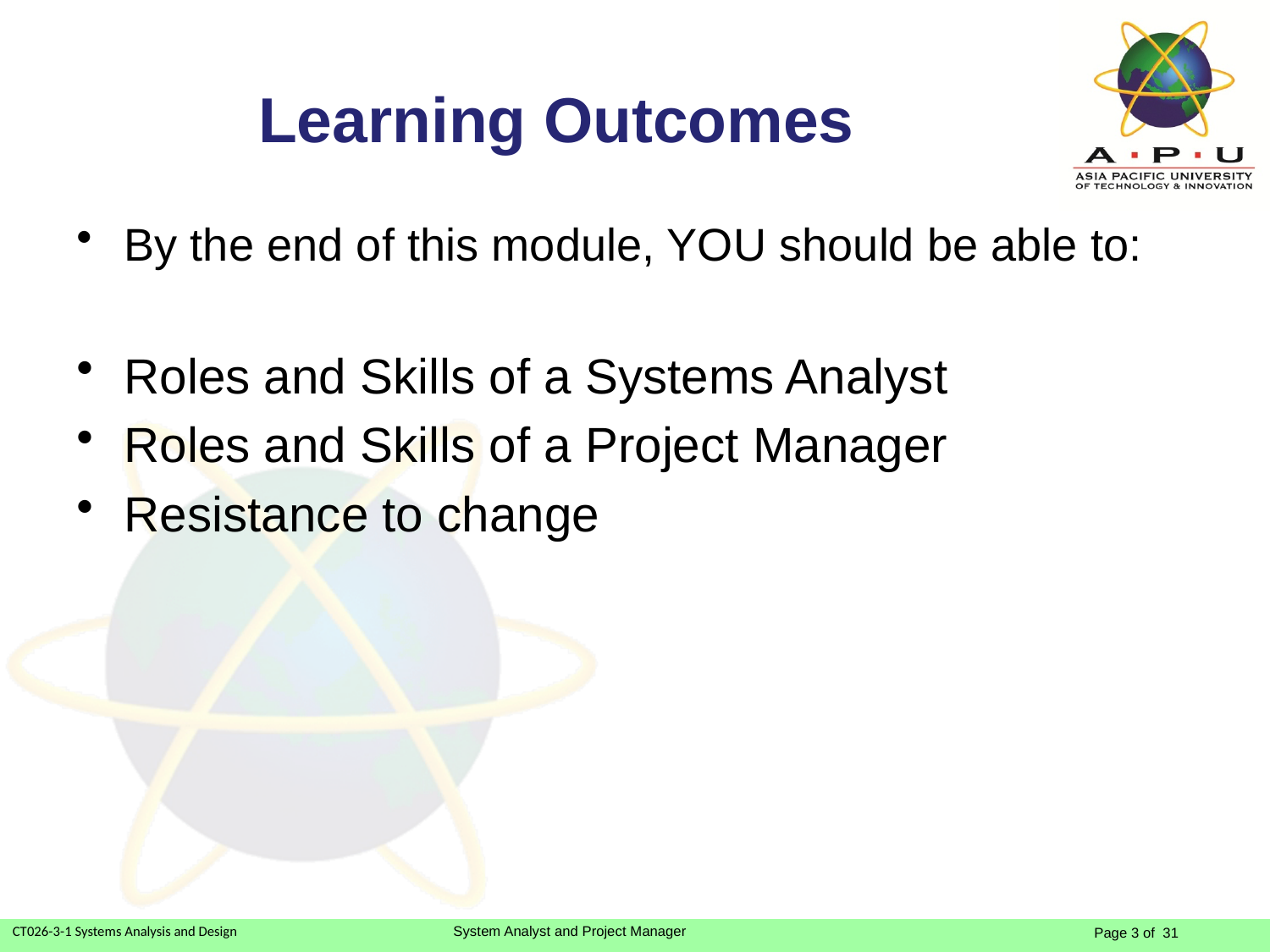

# Learning Outcomes
By the end of this module, YOU should be able to:

Roles and Skills of a Systems Analyst
Roles and Skills of a Project Manager
Resistance to change